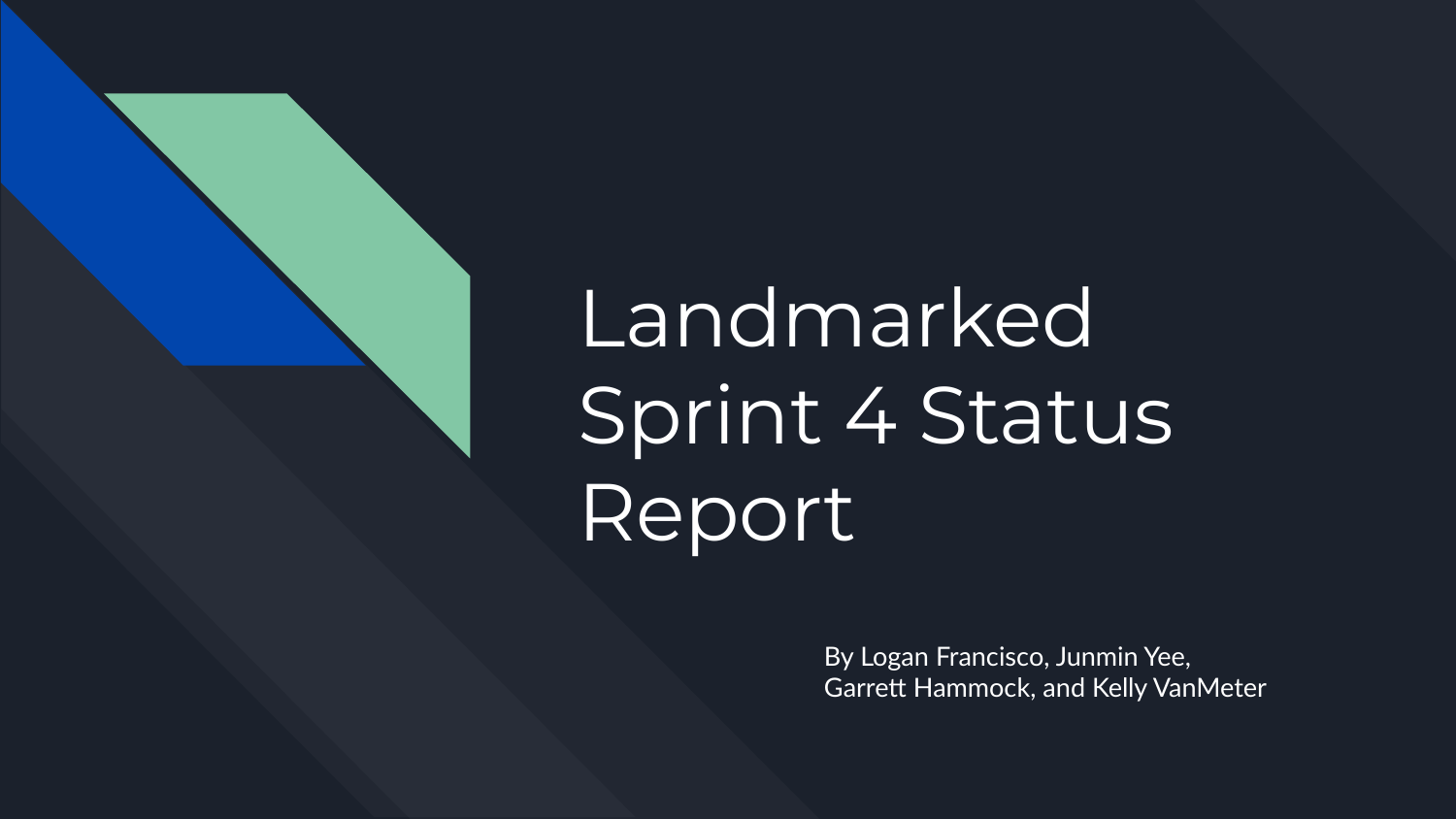

# Landmarked Sprint 4 Status Report
By Logan Francisco, Junmin Yee,
Garrett Hammock, and Kelly VanMeter